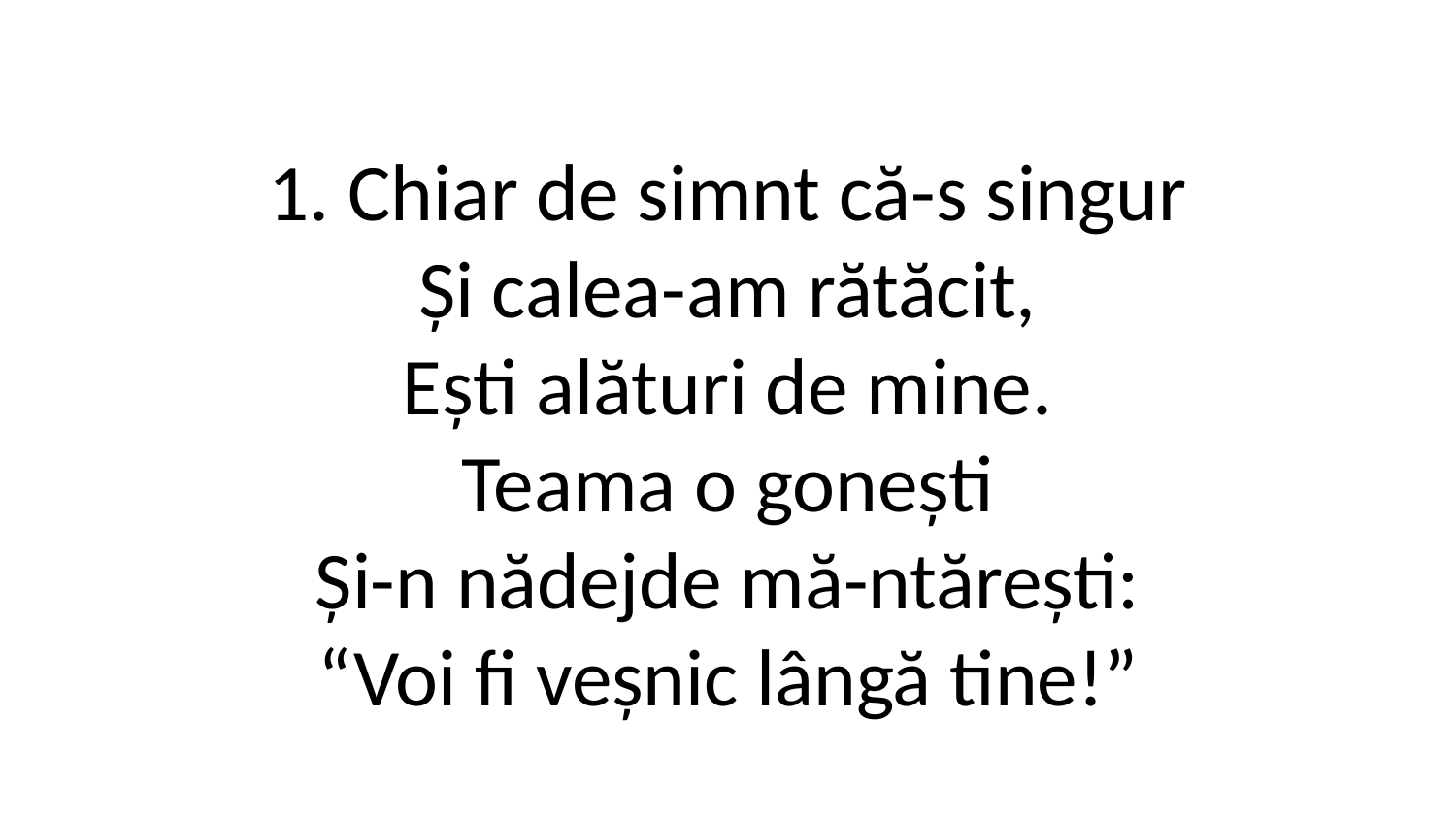

1. Chiar de simnt că-s singur
Și calea-am rătăcit,
Ești alături de mine.
Teama o gonești
Și-n nădejde mă-ntărești:
“Voi fi veșnic lângă tine!”